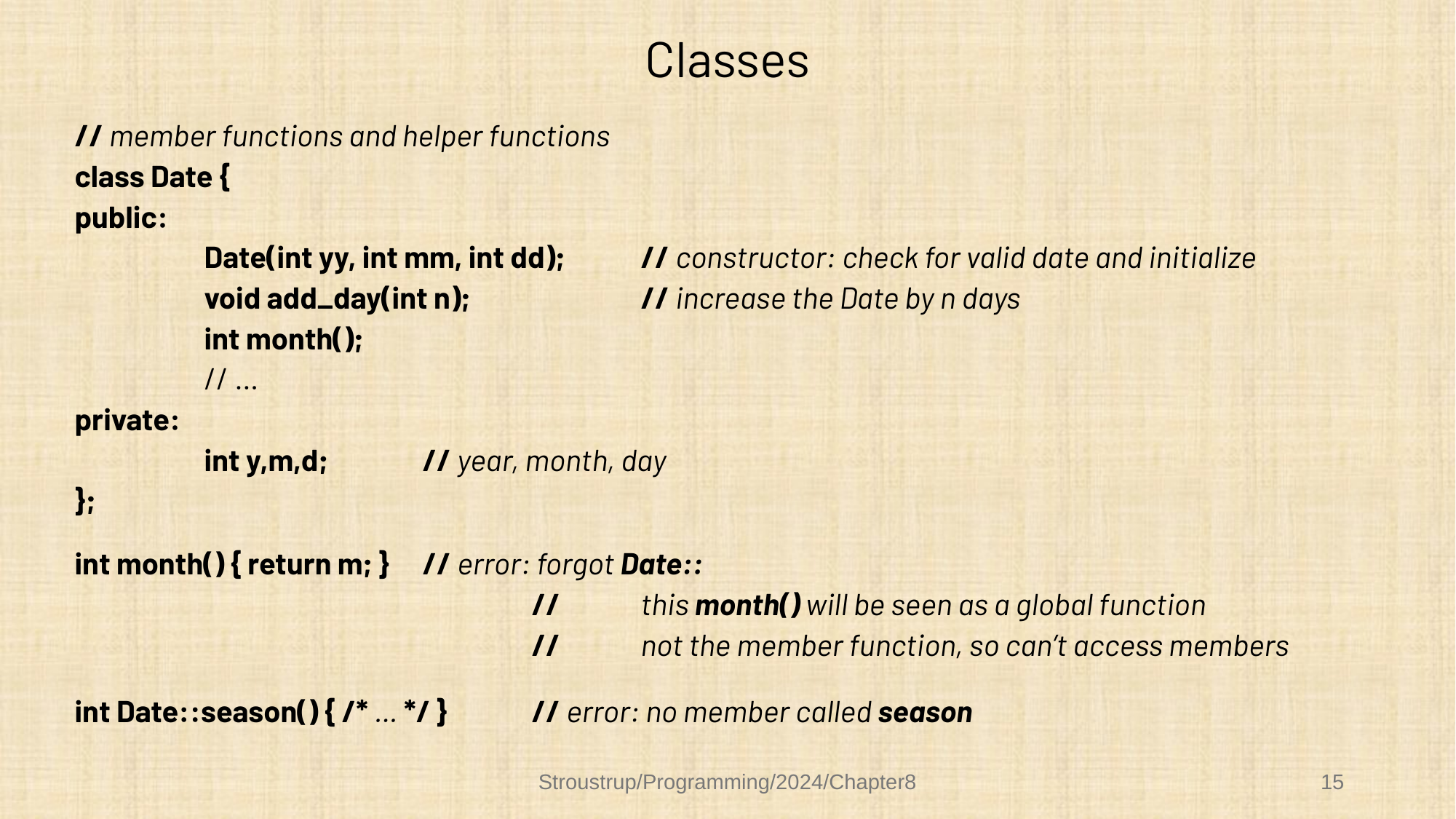

# Classes
// member functions and helper functions
class Date {
public:
		Date(int yy, int mm, int dd);	// constructor: check for valid date and initialize
		void add_day(int n);               	// increase the Date by n days
		int month();
		// …
private:
		int y,m,d;	// year, month, day
};

int month() { return m; }     	// error: forgot Date::
				    	// 	this month() will be seen as a global function
				    	// 	not the member function, so can’t access members

int Date::season() { /* … */ }	// error: no member called season
Stroustrup/Programming/2024/Chapter8
15